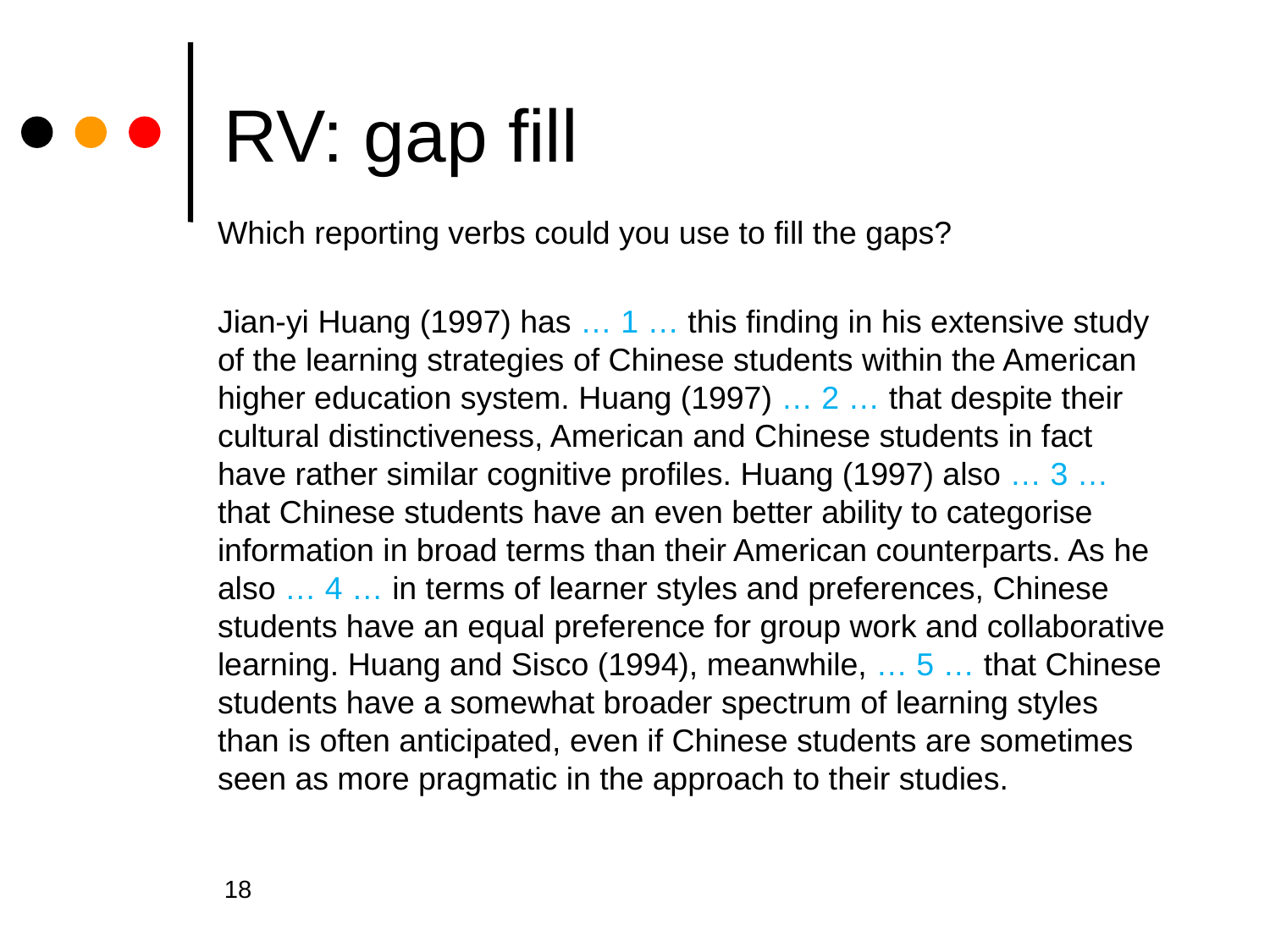

# RV: gap fill
Which reporting verbs could you use to fill the gaps?

Jian-yi Huang (1997) has … 1 … this finding in his extensive study of the learning strategies of Chinese students within the American higher education system. Huang (1997) … 2 … that despite their cultural distinctiveness, American and Chinese students in fact have rather similar cognitive profiles. Huang (1997) also … 3 … that Chinese students have an even better ability to categorise information in broad terms than their American counterparts. As he also … 4 … in terms of learner styles and preferences, Chinese students have an equal preference for group work and collaborative learning. Huang and Sisco (1994), meanwhile, … 5 … that Chinese students have a somewhat broader spectrum of learning styles than is often anticipated, even if Chinese students are sometimes seen as more pragmatic in the approach to their studies.
18